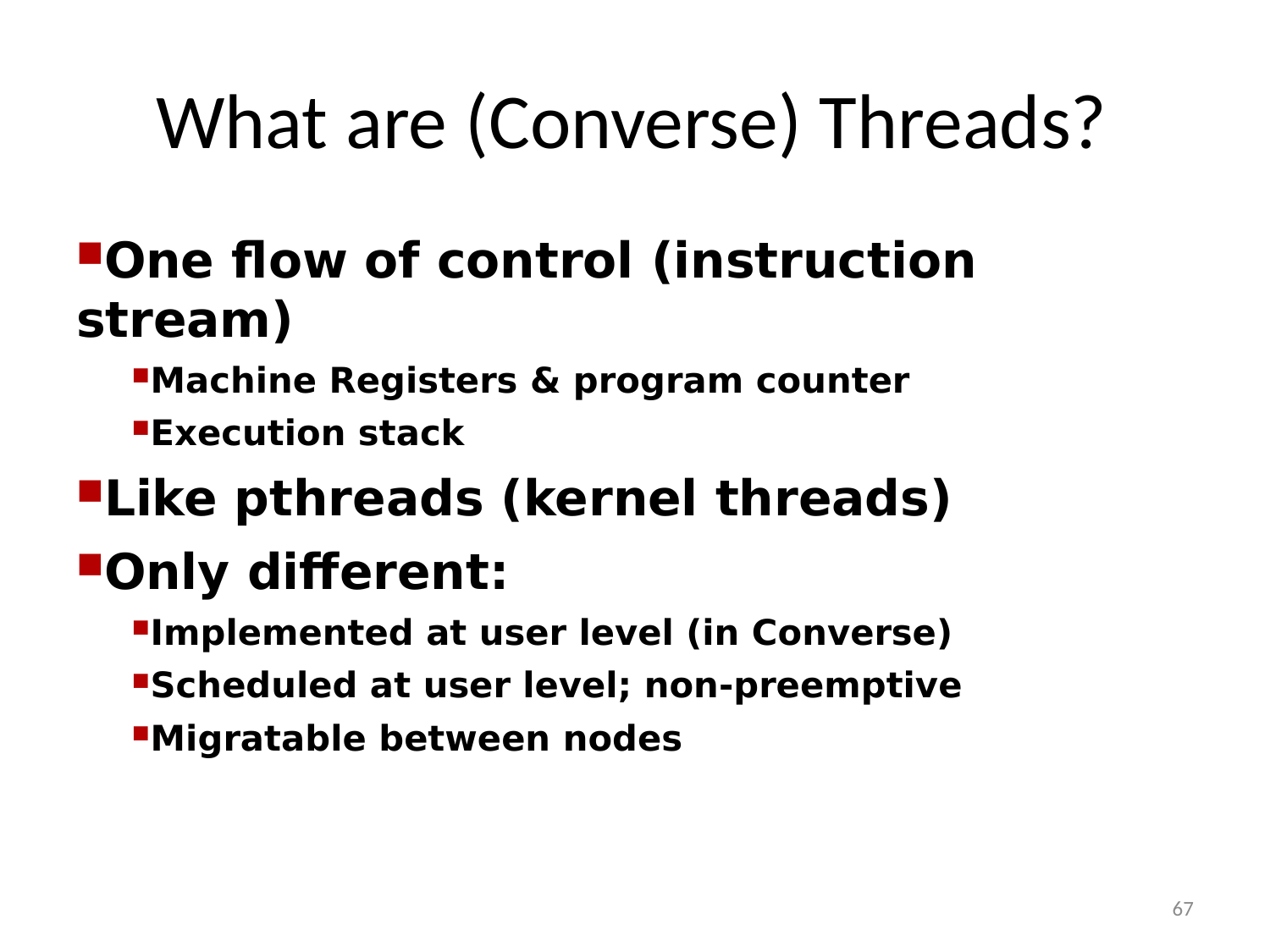

# What are (Converse) Threads?
One flow of control (instruction stream)‏
Machine Registers & program counter
Execution stack
Like pthreads (kernel threads)‏
Only different:
Implemented at user level (in Converse)‏
Scheduled at user level; non-preemptive
Migratable between nodes
67